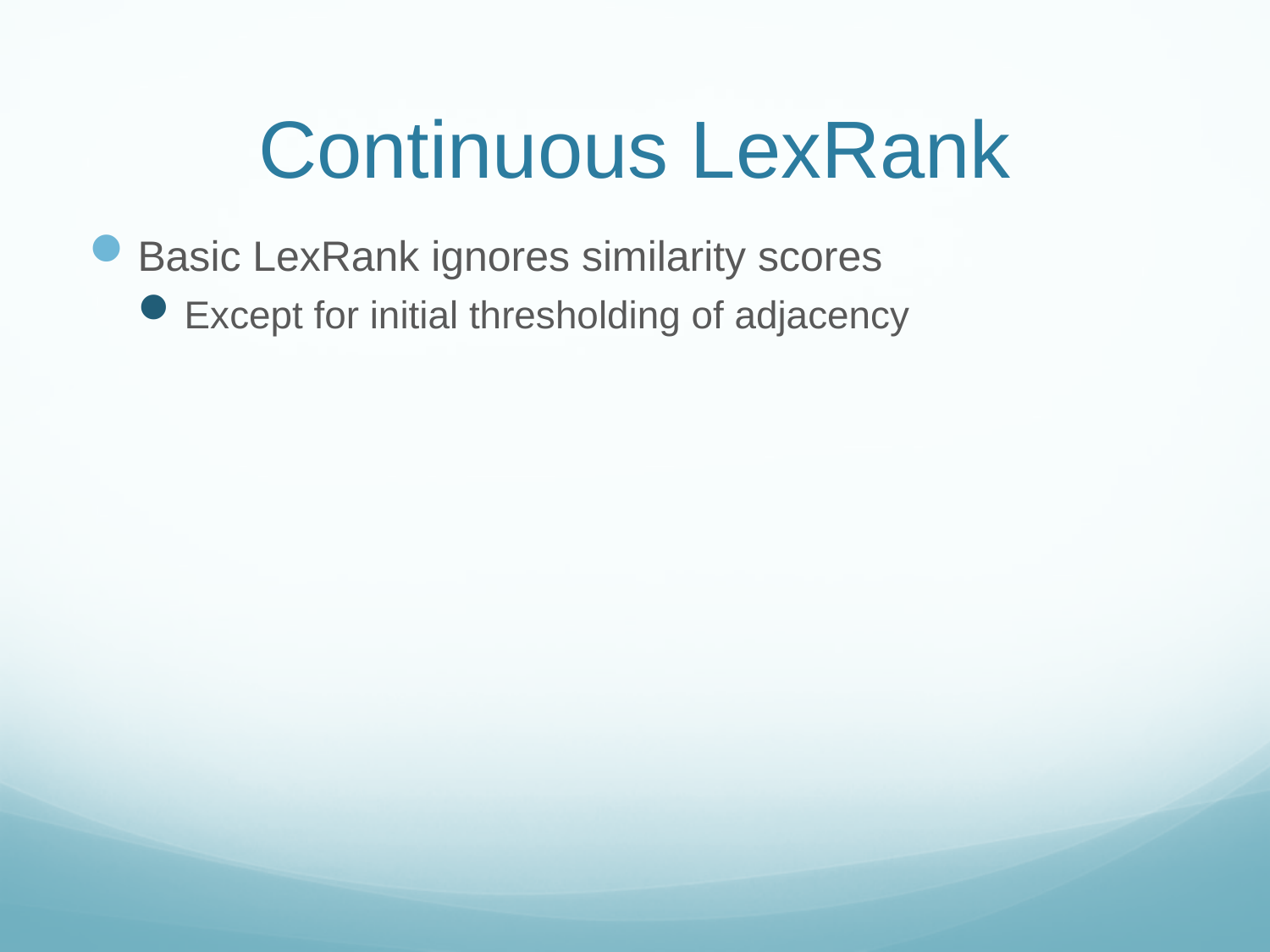

# Continuous LexRank
Basic LexRank ignores similarity scores
Except for initial thresholding of adjacency